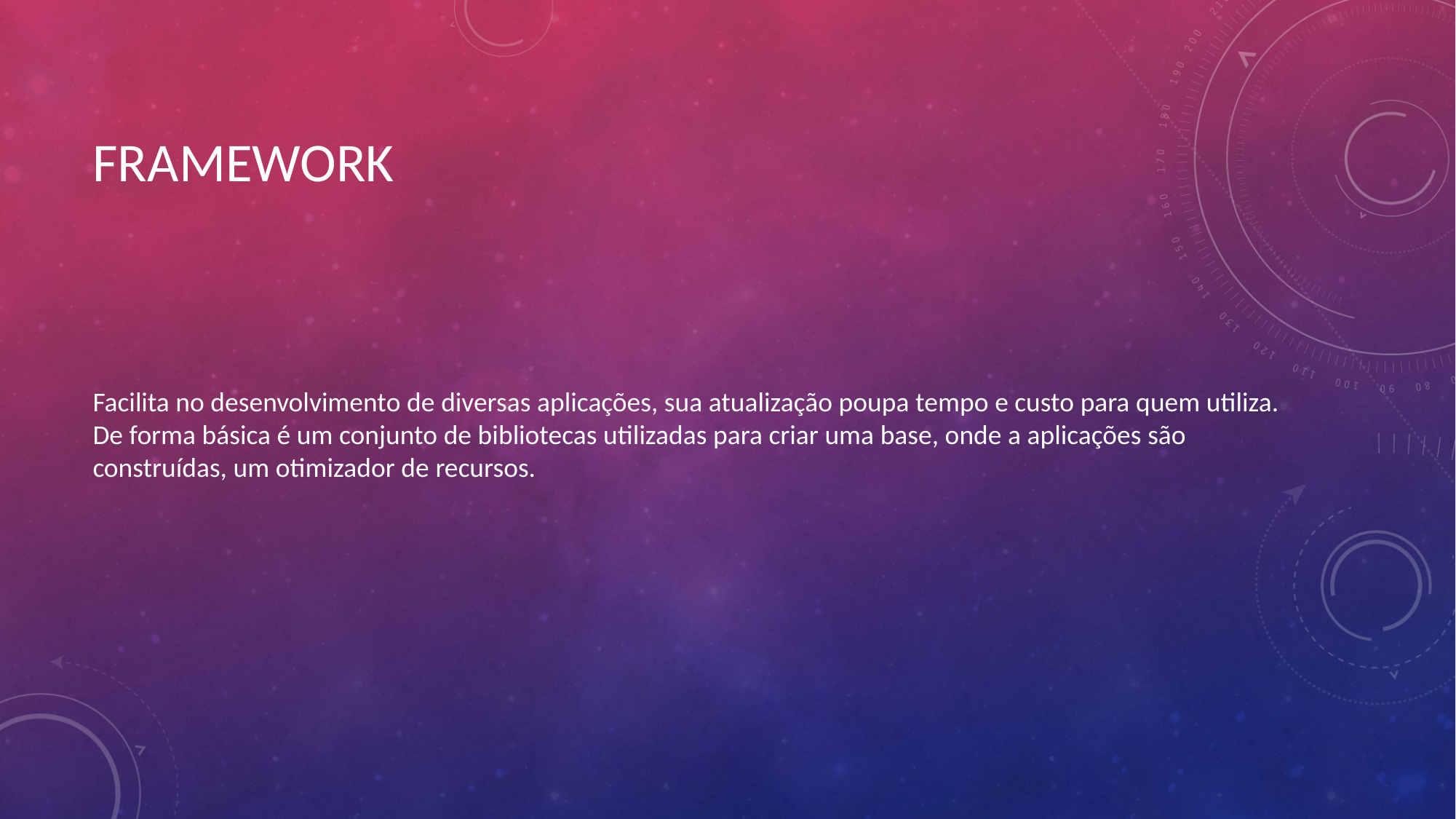

# Framework
Facilita no desenvolvimento de diversas aplicações, sua atualização poupa tempo e custo para quem utiliza. De forma básica é um conjunto de bibliotecas utilizadas para criar uma base, onde a aplicações são construídas, um otimizador de recursos.